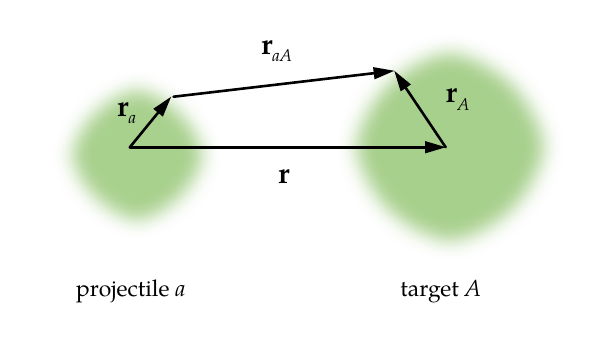

raA

rA
ra
r
projectile a
target A